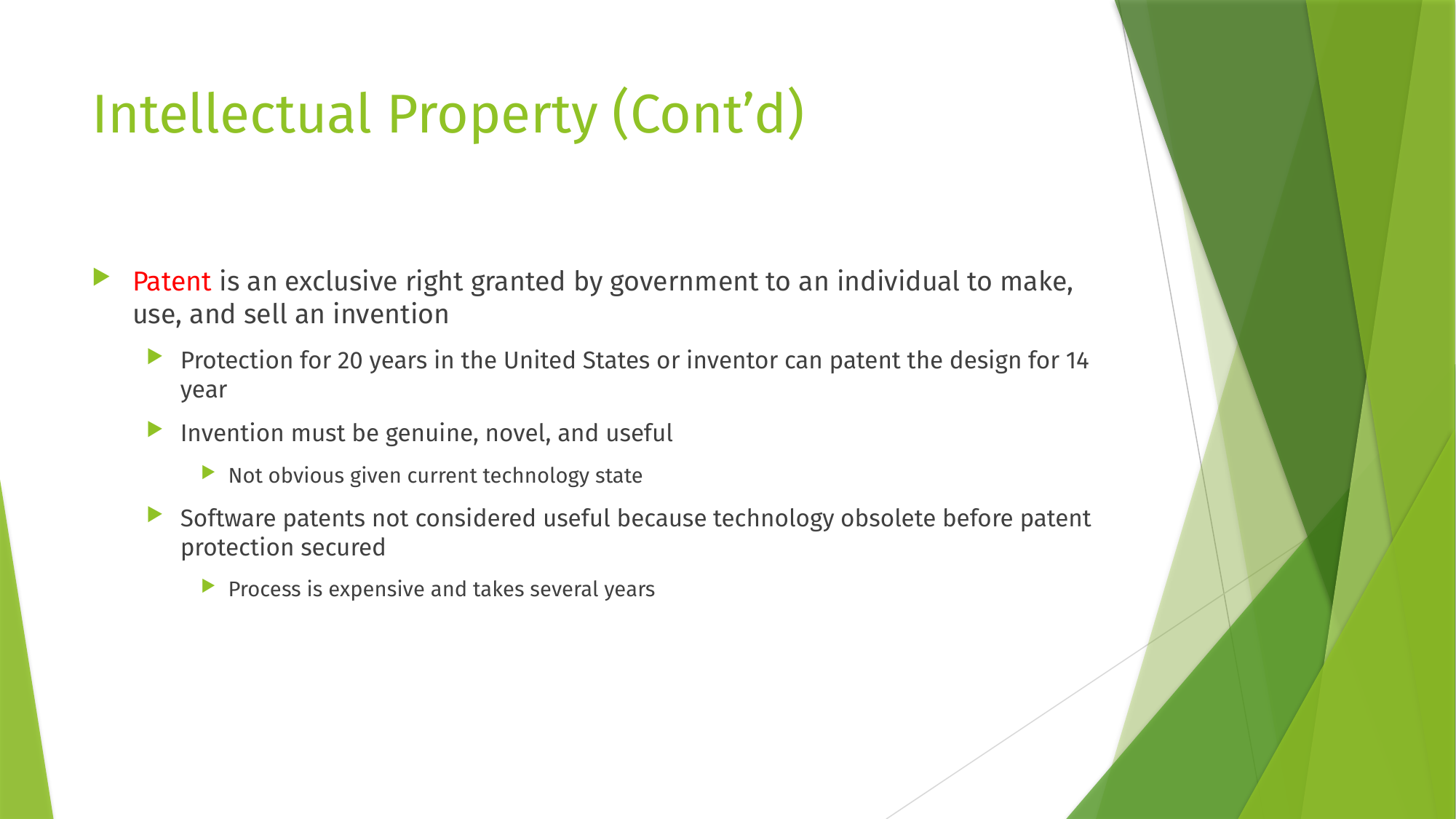

# Intellectual Property (Cont’d)
Patent is an exclusive right granted by government to an individual to make, use, and sell an invention
Protection for 20 years in the United States or inventor can patent the design for 14 year
Invention must be genuine, novel, and useful
Not obvious given current technology state
Software patents not considered useful because technology obsolete before patent protection secured
Process is expensive and takes several years